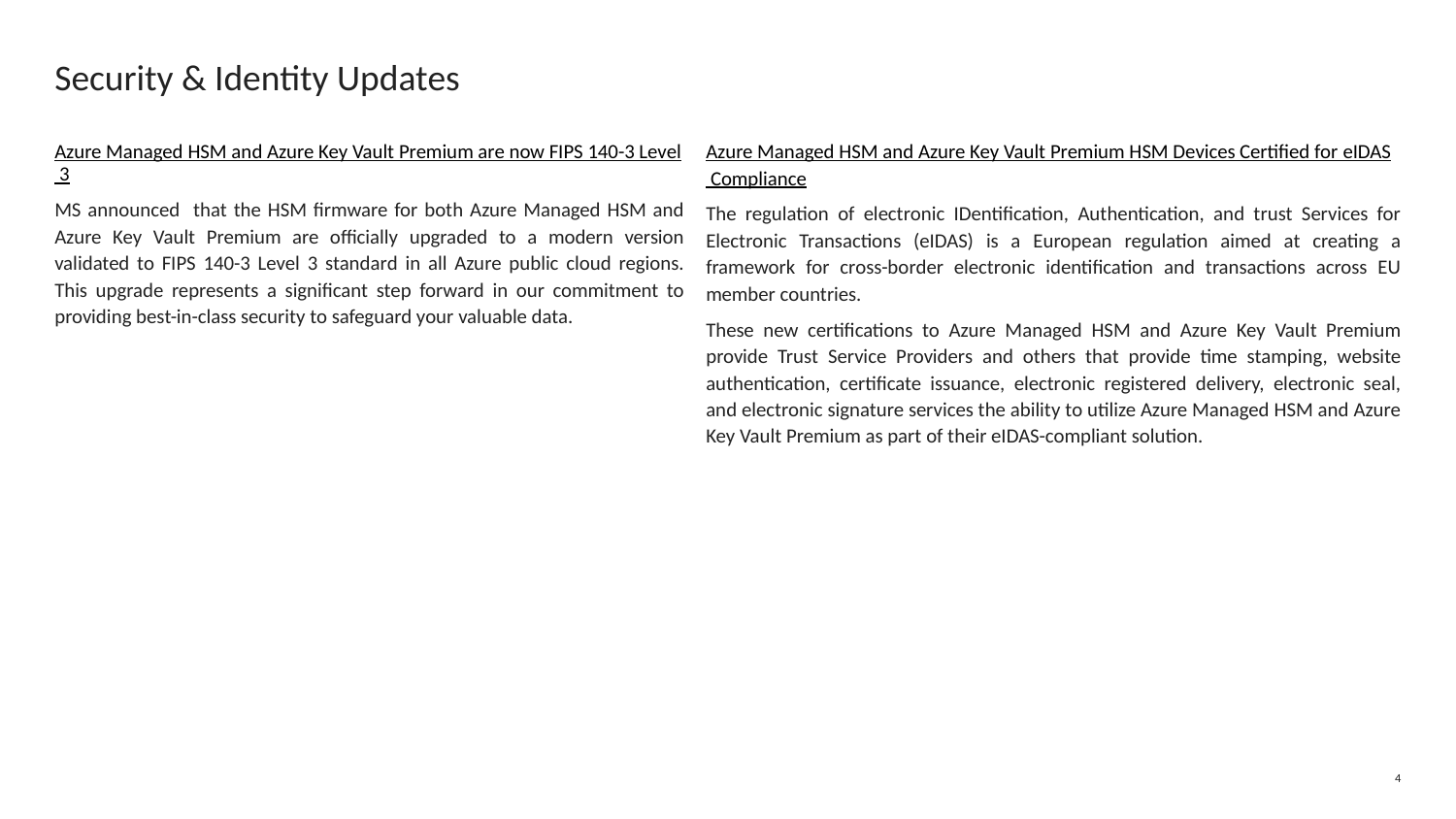

# Security & Identity Updates
Azure Managed HSM and Azure Key Vault Premium are now FIPS 140-3 Level 3
MS announced  that the HSM firmware for both Azure Managed HSM and Azure Key Vault Premium are officially upgraded to a modern version validated to FIPS 140-3 Level 3 standard in all Azure public cloud regions. This upgrade represents a significant step forward in our commitment to providing best-in-class security to safeguard your valuable data.

Azure Managed HSM and Azure Key Vault Premium HSM Devices Certified for eIDAS Compliance
The regulation of electronic IDentification, Authentication, and trust Services for Electronic Transactions (eIDAS) is a European regulation aimed at creating a framework for cross-border electronic identification and transactions across EU member countries.
These new certifications to Azure Managed HSM and Azure Key Vault Premium provide Trust Service Providers and others that provide time stamping, website authentication, certificate issuance, electronic registered delivery, electronic seal, and electronic signature services the ability to utilize Azure Managed HSM and Azure Key Vault Premium as part of their eIDAS-compliant solution.